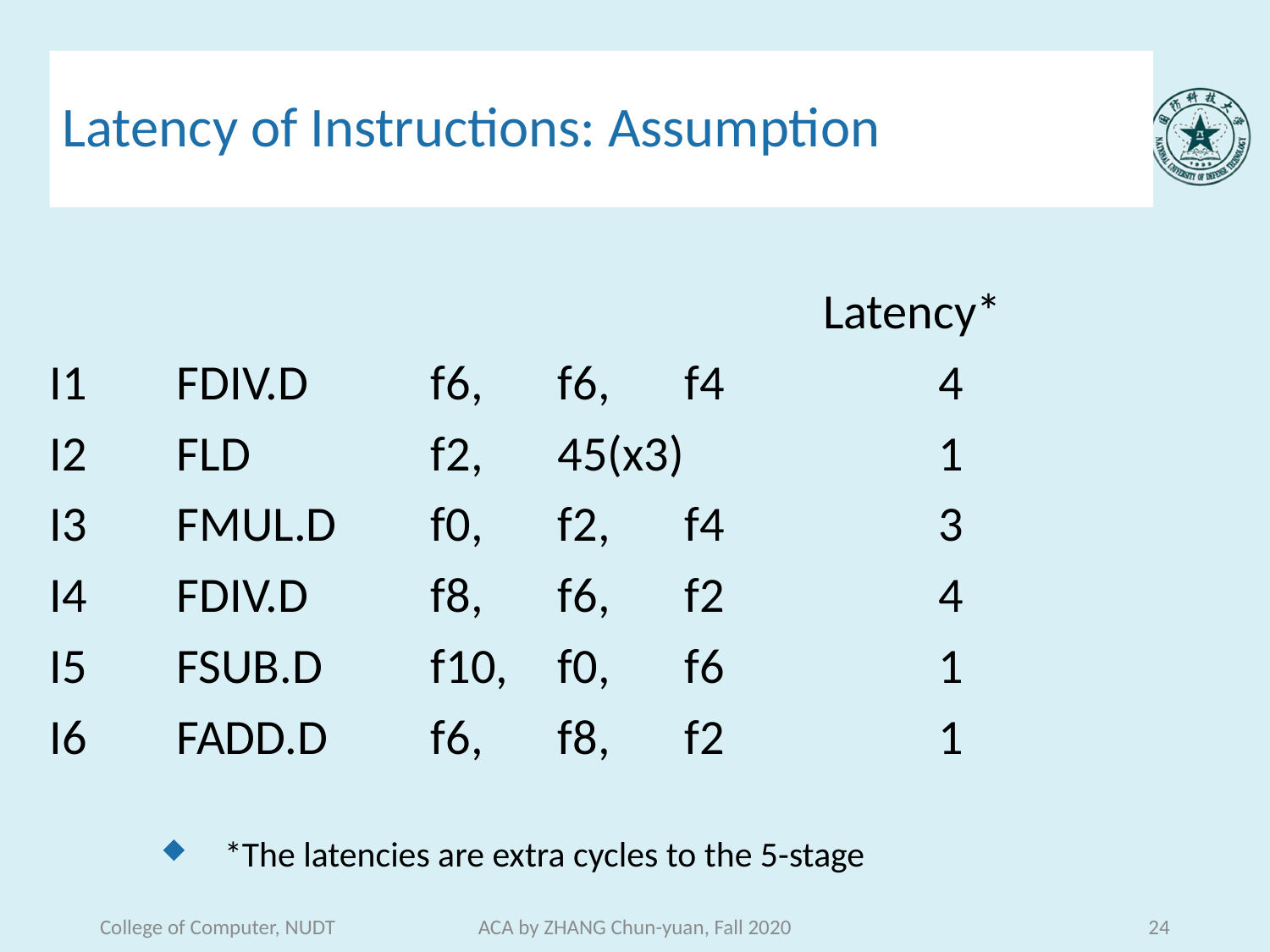

# Latency of Instructions: Assumption
 															 Latency*
I1 	FDIV.D	f6, 	f6,	f4		4
I2 	FLD		f2,	45(x3)			1
I3 	FMUL.D	f0,	f2,	f4		3
I4 	FDIV.D	f8,	f6,	f2		4
I5	FSUB.D	f10,	f0,	f6		1
I6 	FADD.D	f6,	f8,	f2		1

*The latencies are extra cycles to the 5-stage
College of Computer, NUDT
ACA by ZHANG Chun-yuan, Fall 2020
24